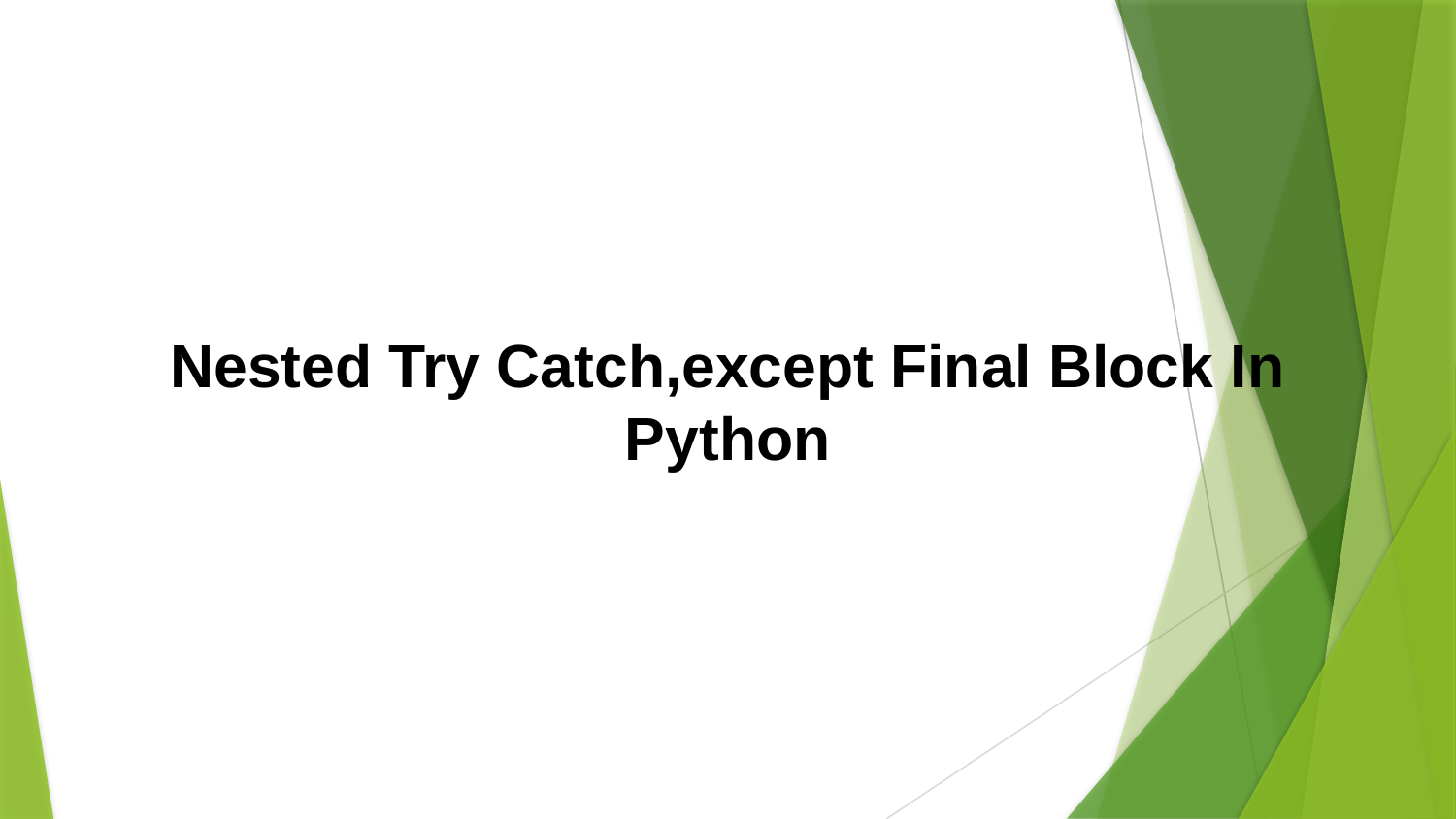

Nested Try Catch,except Final Block In Python